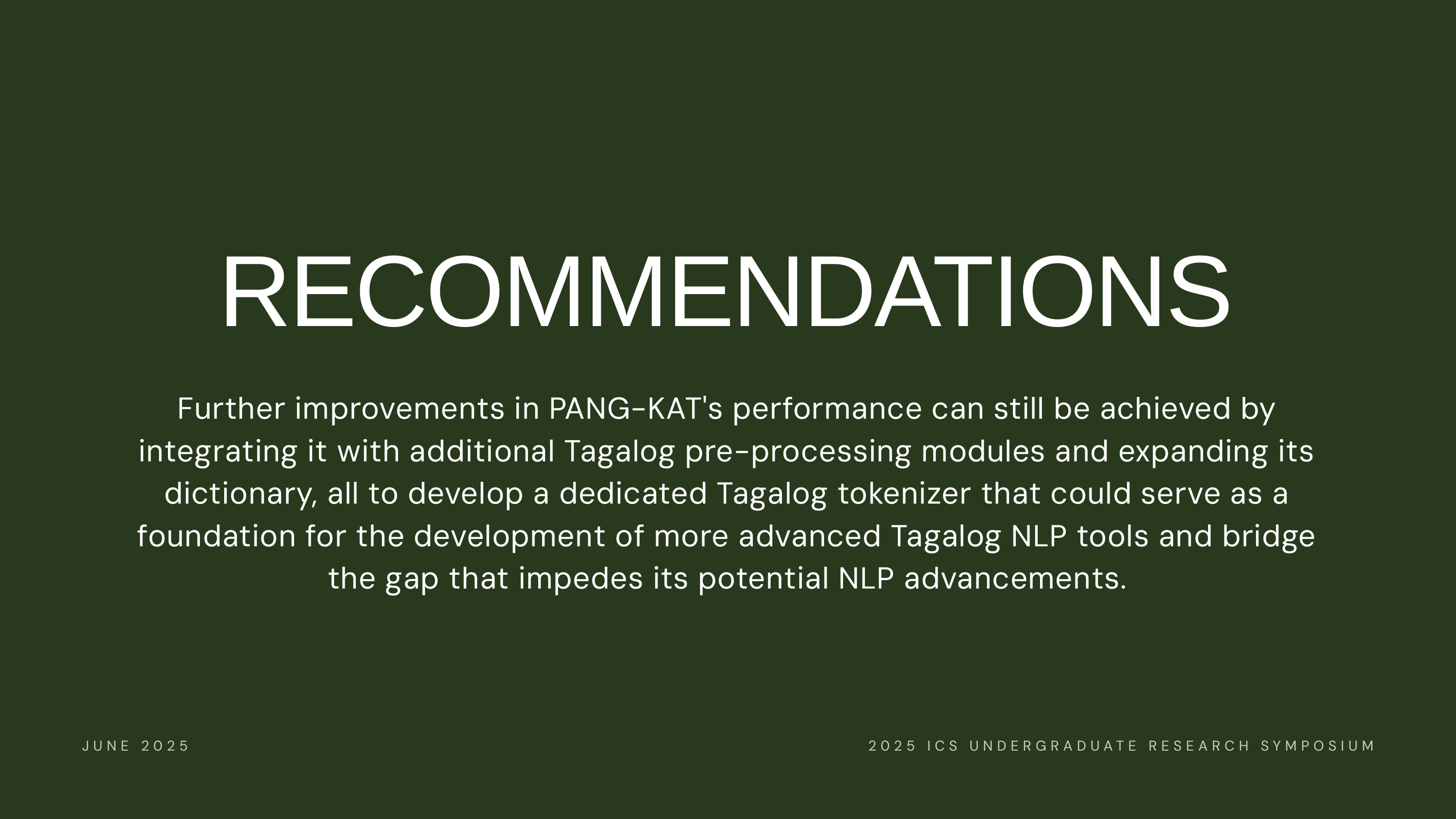

RECOMMENDATIONS
Further improvements in PANG-KAT's performance can still be achieved by integrating it with additional Tagalog pre-processing modules and expanding its dictionary, all to develop a dedicated Tagalog tokenizer that could serve as a foundation for the development of more advanced Tagalog NLP tools and bridge the gap that impedes its potential NLP advancements.
JUNE 2025
2025 ICS UNDERGRADUATE RESEARCH SYMPOSIUM